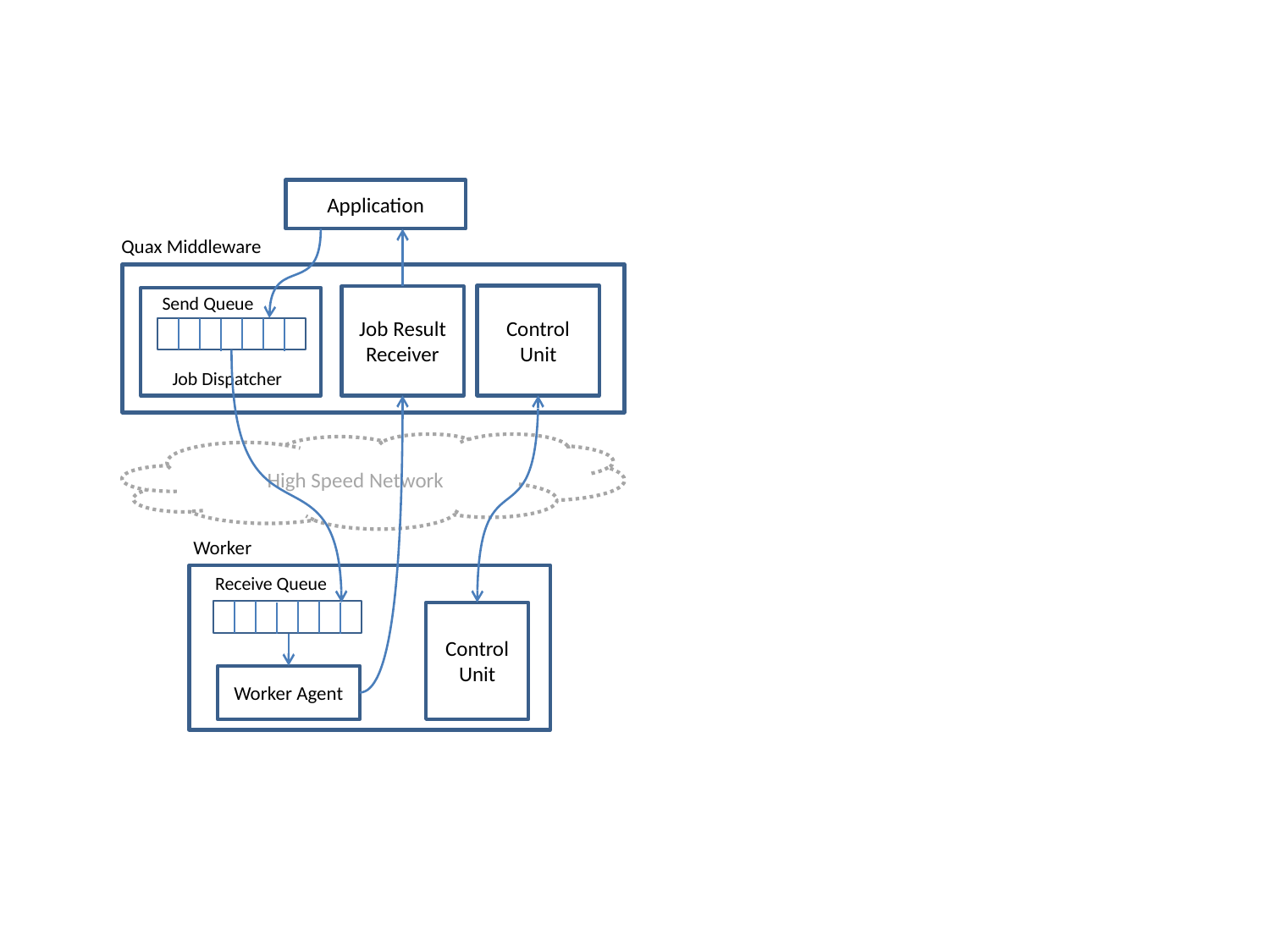

Application
Quax Middleware

Send Queue
Control Unit
Job Result Receiver

Job Dispatcher
High Speed Network
Worker

Receive Queue

Control Unit
Worker Agent